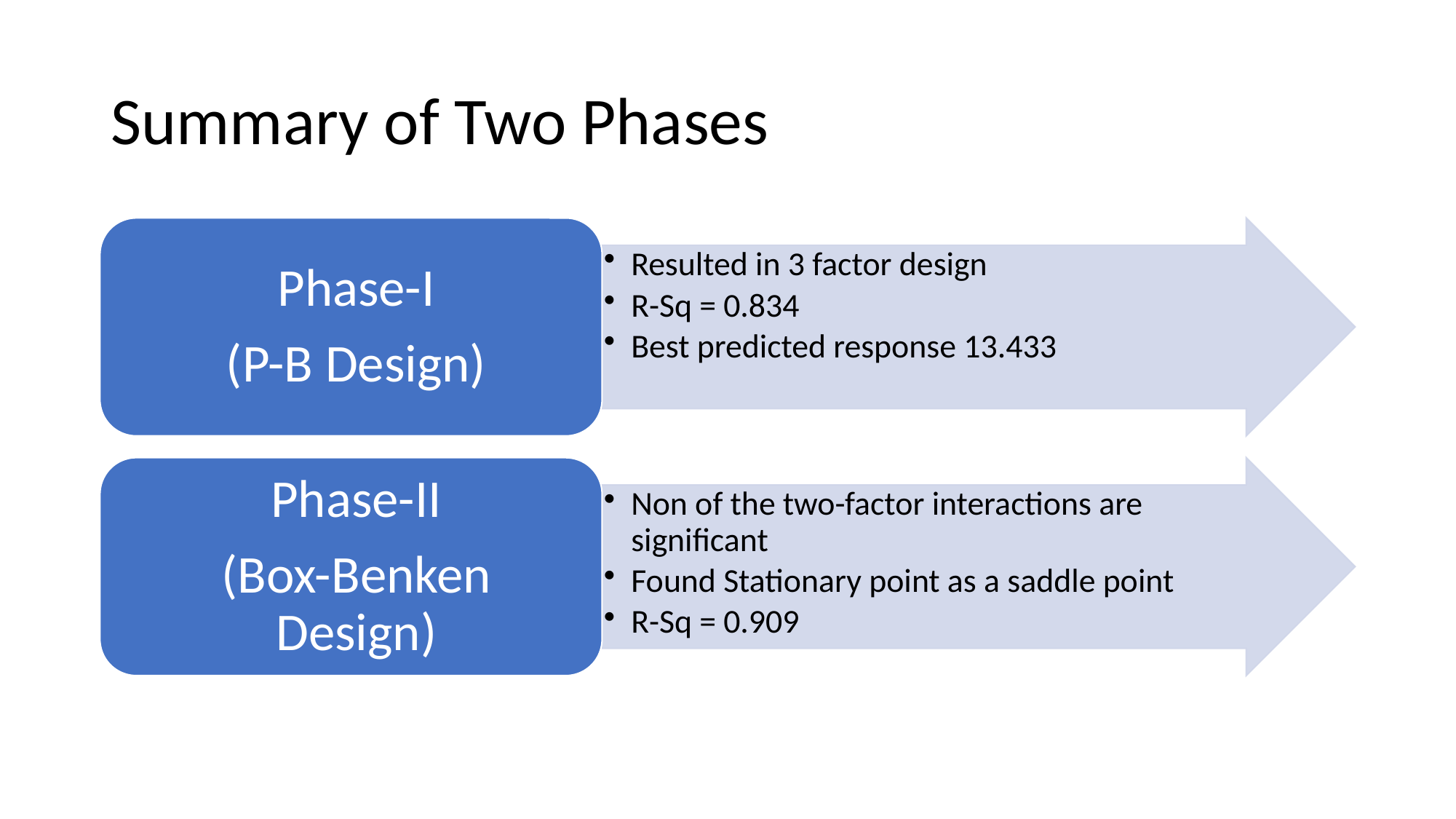

# Summary of Two Phases
Resulted in 3 factor design
R-Sq = 0.834
Best predicted response 13.433
Phase-I
(P-B Design)
Non of the two-factor interactions are significant
Found Stationary point as a saddle point
R-Sq = 0.909
Phase-II
(Box-Benken Design)